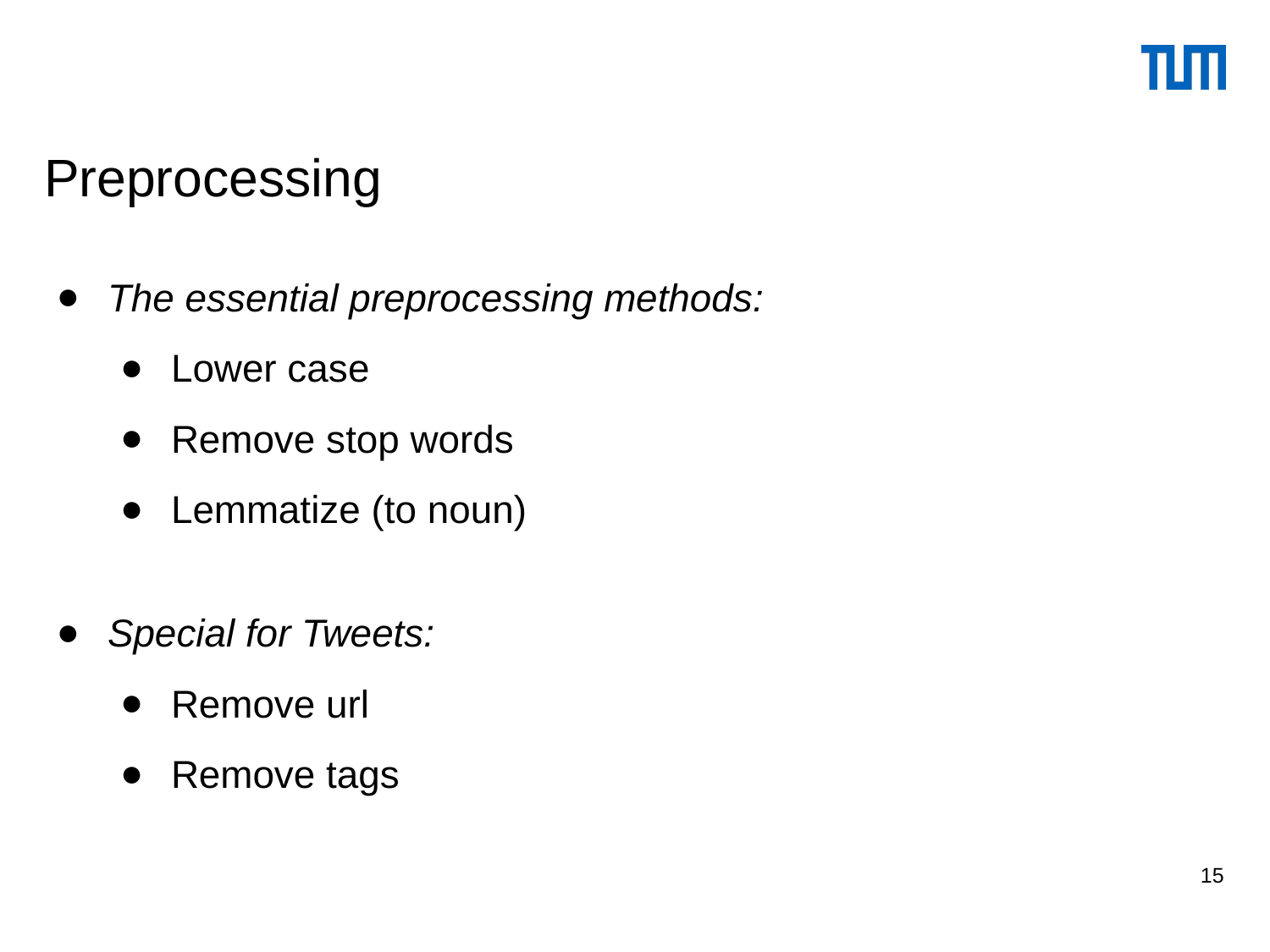

Preprocessing

The essential preprocessing methods:
Lower case
Remove stop words
Lemmatize (to noun)

Special for Tweets:
Remove url
Remove tags
15